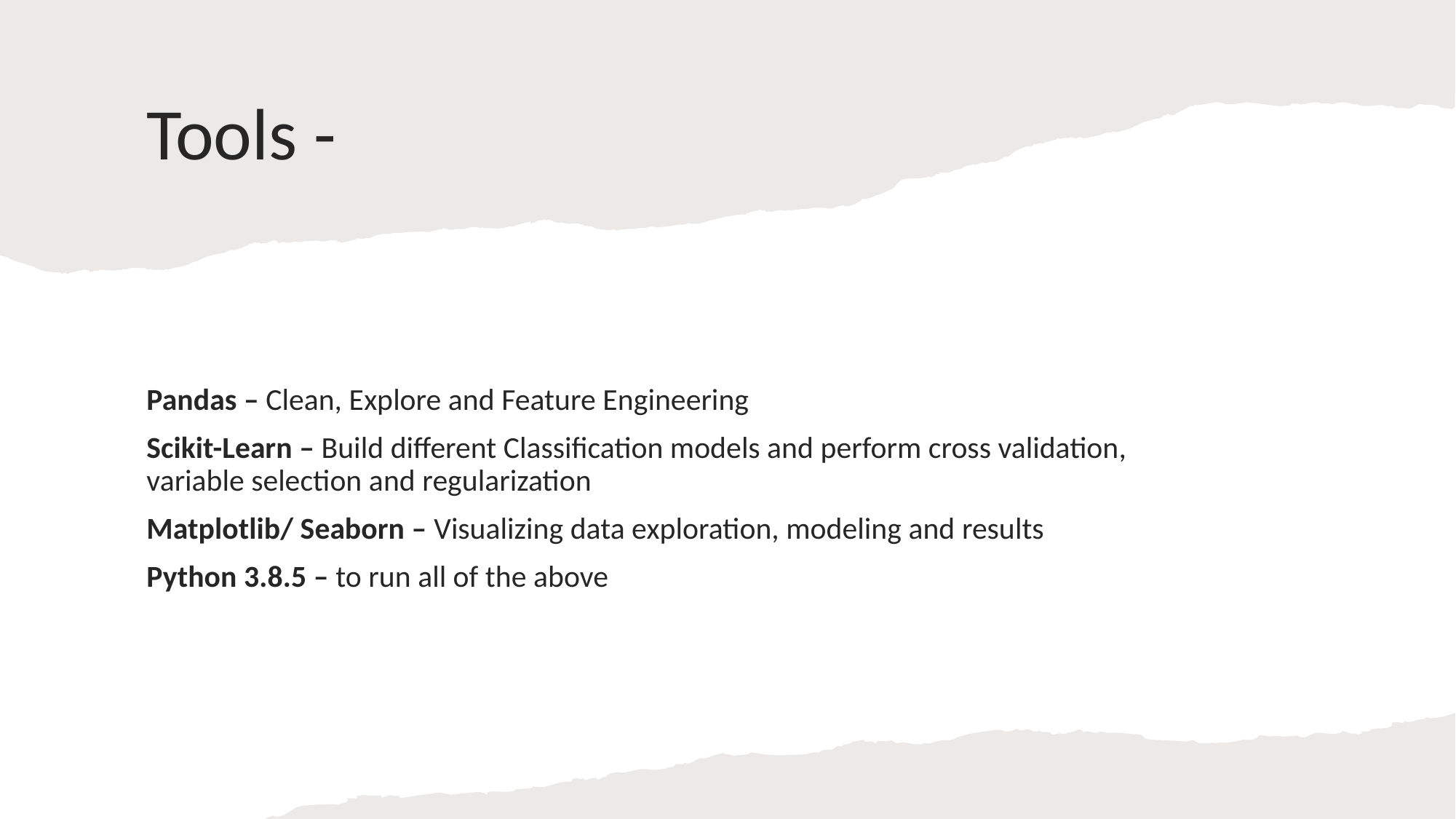

# Tools -
Pandas – Clean, Explore and Feature Engineering
Scikit-Learn – Build different Classification models and perform cross validation, variable selection and regularization
Matplotlib/ Seaborn – Visualizing data exploration, modeling and results
Python 3.8.5 – to run all of the above